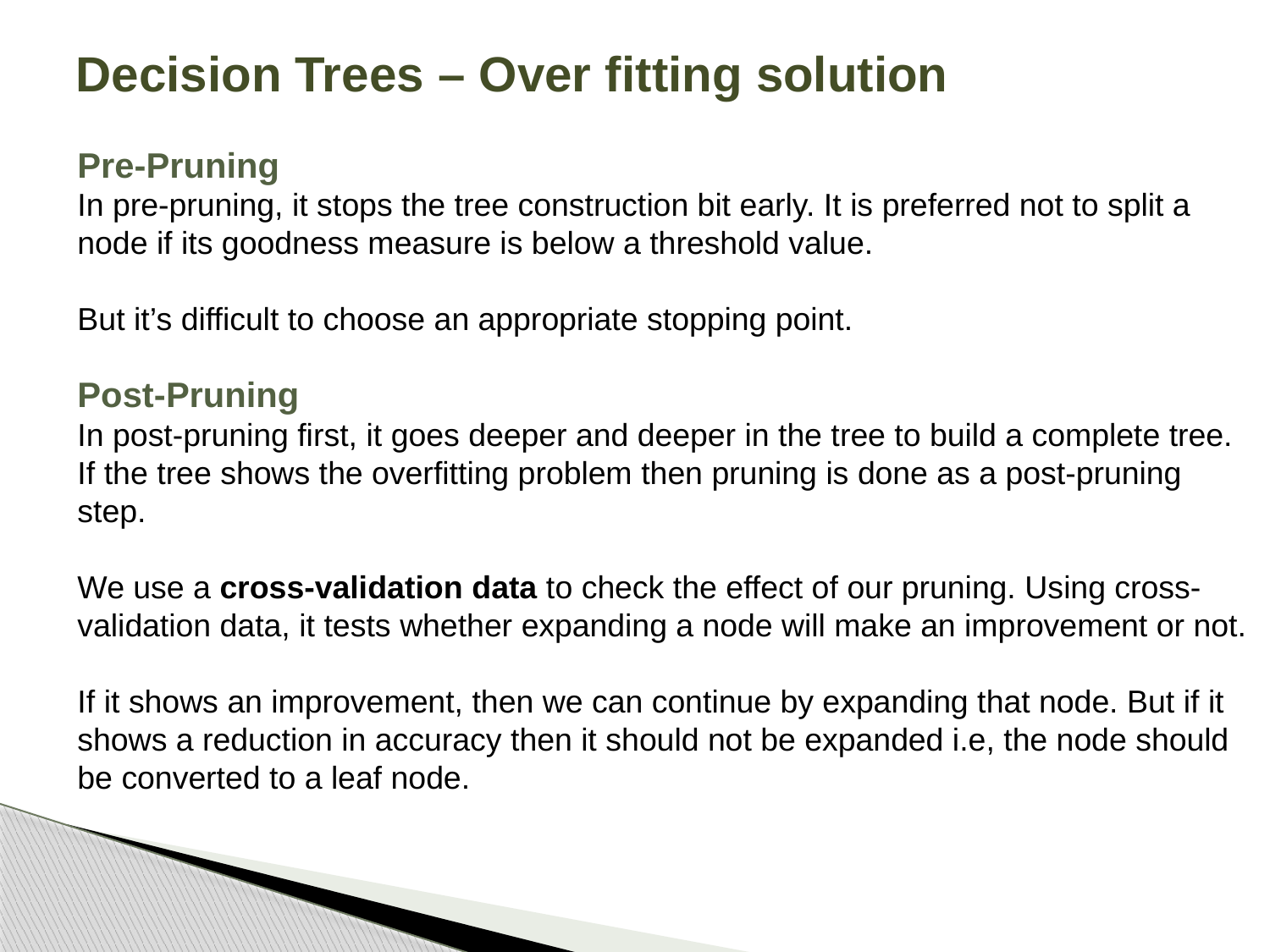

# Decision Trees – Over fitting solution
Pre-Pruning
In pre-pruning, it stops the tree construction bit early. It is preferred not to split a node if its goodness measure is below a threshold value.

But it’s difficult to choose an appropriate stopping point.
Post-Pruning
In post-pruning first, it goes deeper and deeper in the tree to build a complete tree.  If the tree shows the overfitting problem then pruning is done as a post-pruning step.

We use a cross-validation data to check the effect of our pruning. Using cross-validation data, it tests whether expanding a node will make an improvement or not.

If it shows an improvement, then we can continue by expanding that node. But if it shows a reduction in accuracy then it should not be expanded i.e, the node should be converted to a leaf node.